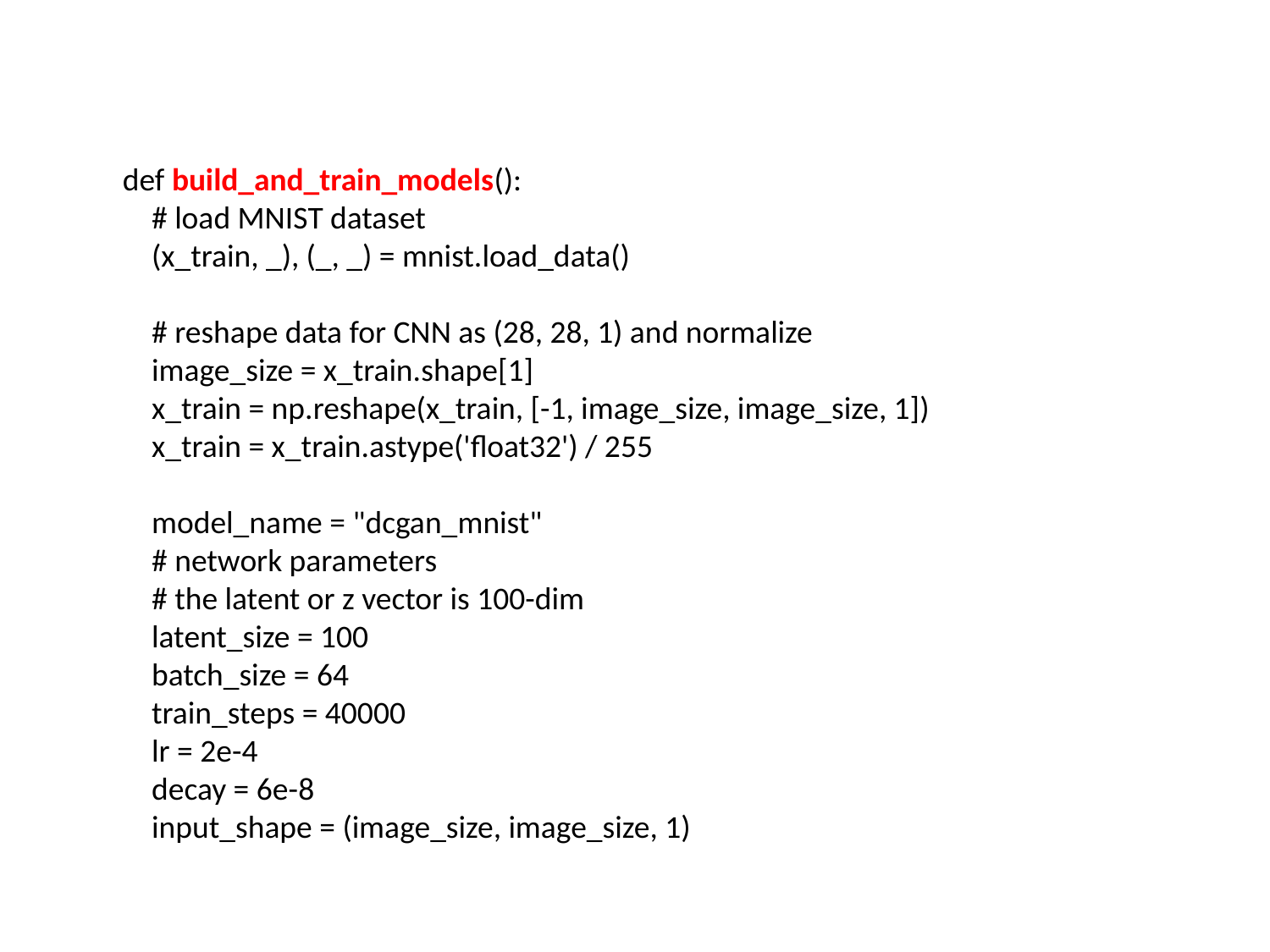

def build_and_train_models():
    # load MNIST dataset
    (x_train, _), (_, _) = mnist.load_data()

    # reshape data for CNN as (28, 28, 1) and normalize
    image_size = x_train.shape[1]
    x_train = np.reshape(x_train, [-1, image_size, image_size, 1])
    x_train = x_train.astype('float32') / 255

    model_name = "dcgan_mnist"
    # network parameters
    # the latent or z vector is 100-dim
    latent_size = 100
    batch_size = 64
    train_steps = 40000
    lr = 2e-4
    decay = 6e-8
    input_shape = (image_size, image_size, 1)